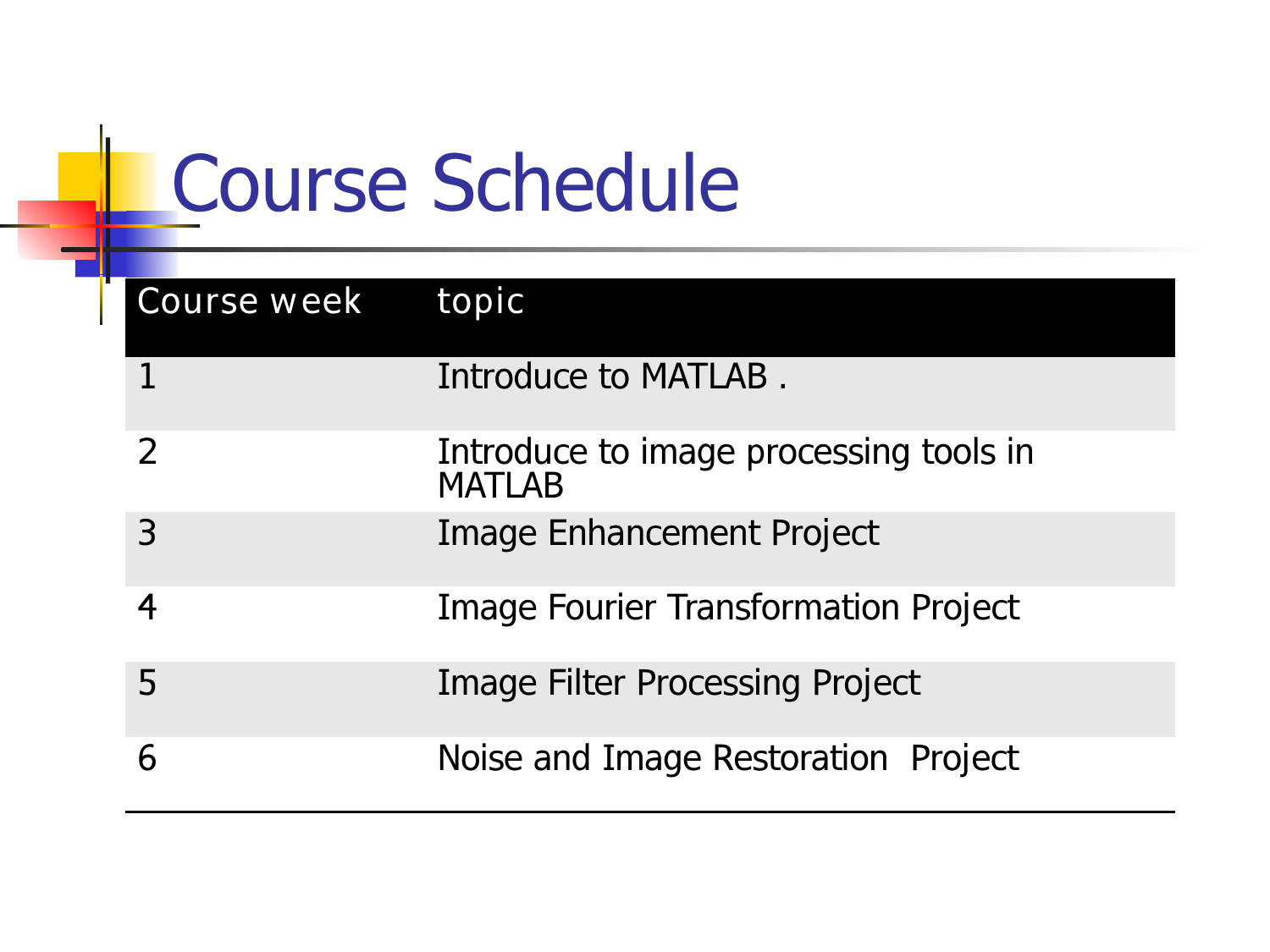

# Course Schedule
| Course week | topic |
| --- | --- |
| 1 | Introduce to MATLAB . |
| 2 | Introduce to image processing tools in MATLAB |
| 3 | Image Enhancement Project |
| 4 | Image Fourier Transformation Project |
| 5 | Image Filter Processing Project |
| 6 | Noise and Image Restoration Project |